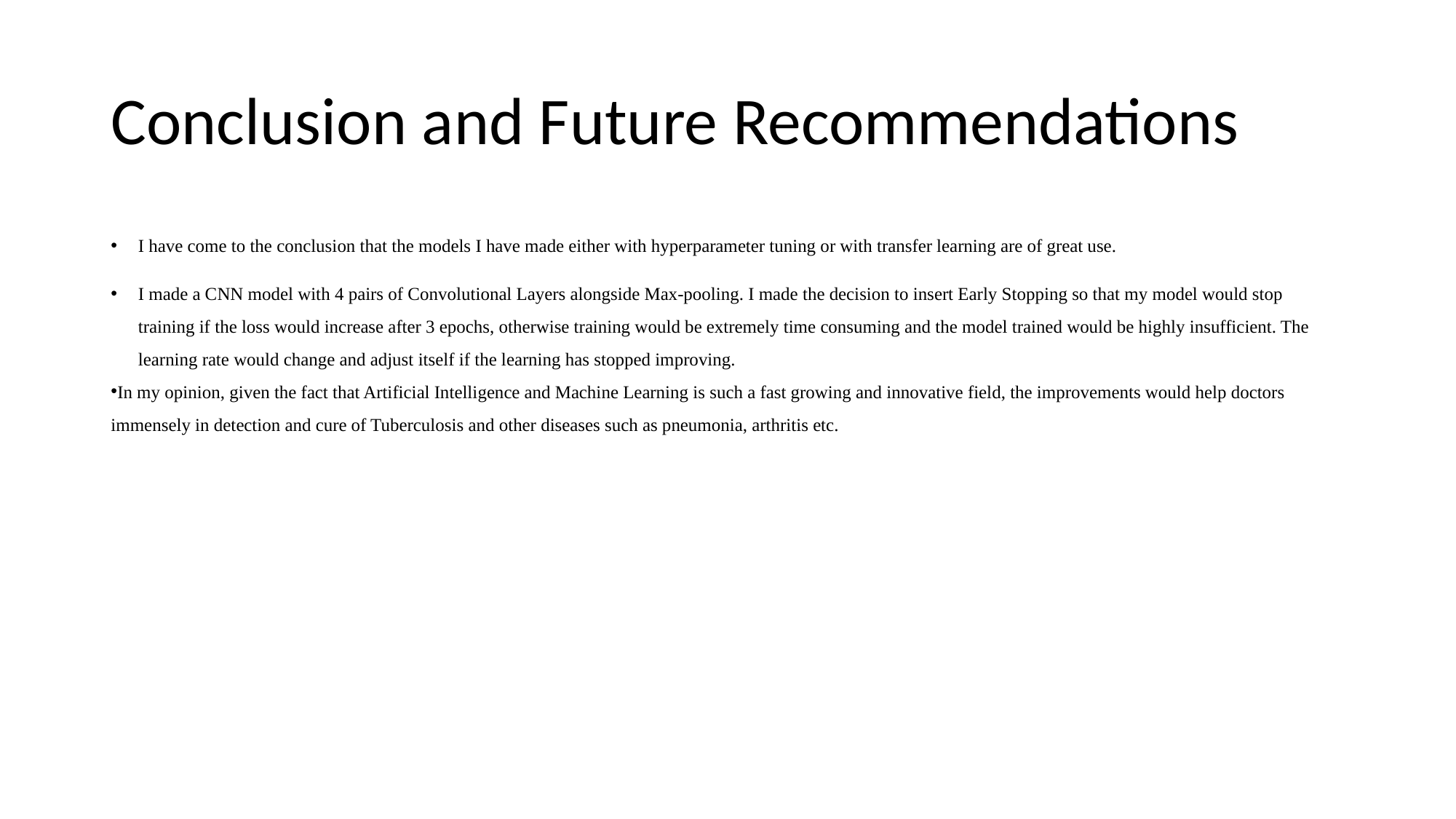

# Conclusion and Future Recommendations
I have come to the conclusion that the models I have made either with hyperparameter tuning or with transfer learning are of great use.
I made a CNN model with 4 pairs of Convolutional Layers alongside Max-pooling. I made the decision to insert Early Stopping so that my model would stop training if the loss would increase after 3 epochs, otherwise training would be extremely time consuming and the model trained would be highly insufficient. The learning rate would change and adjust itself if the learning has stopped improving.
In my opinion, given the fact that Artificial Intelligence and Machine Learning is such a fast growing and innovative field, the improvements would help doctors immensely in detection and cure of Tuberculosis and other diseases such as pneumonia, arthritis etc.